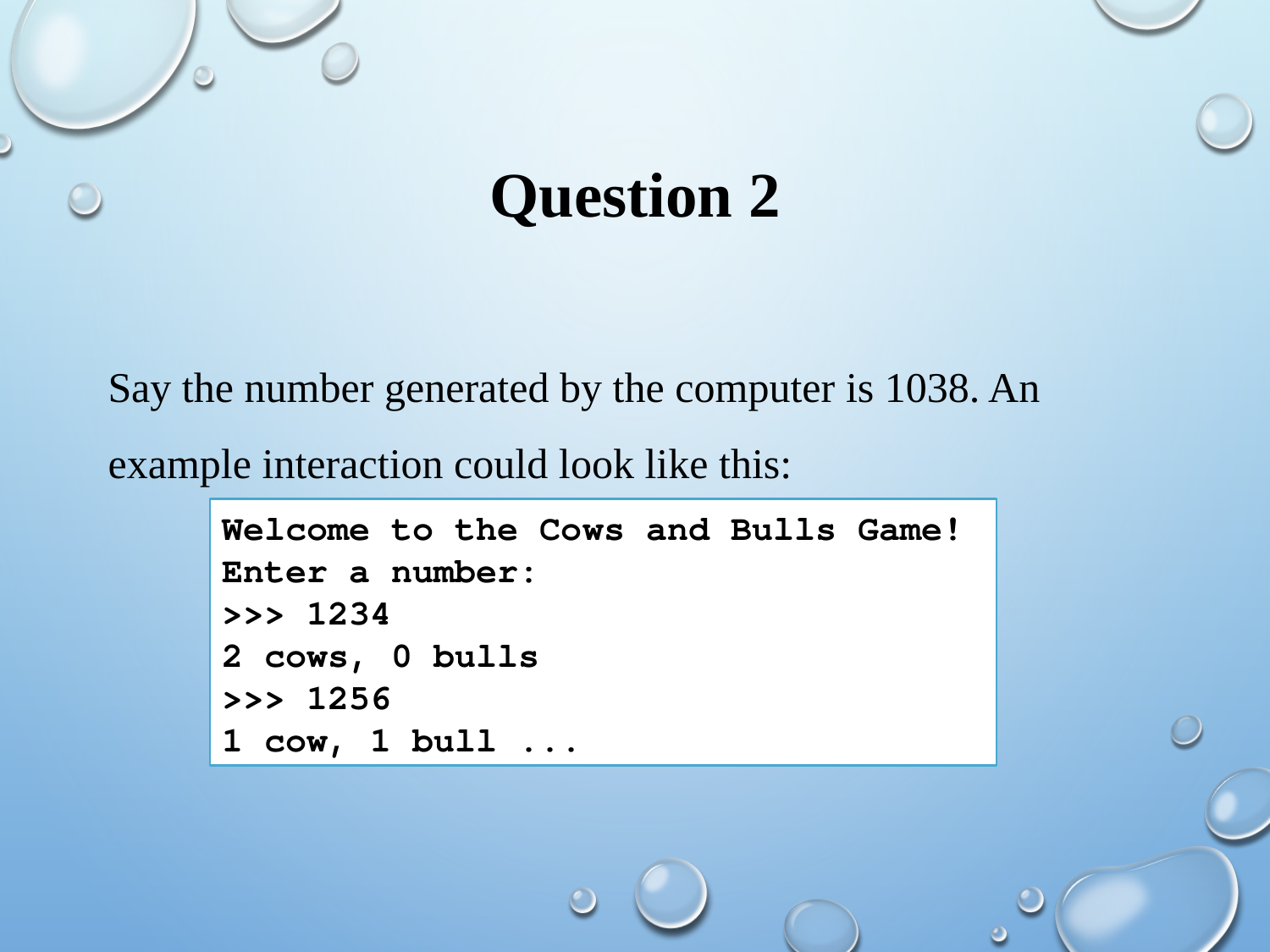

# Question 2
Say the number generated by the computer is 1038. An example interaction could look like this:

Welcome to the Cows and Bulls Game!
Enter a number:
>>> 1234
2 cows, 0 bulls
>>> 1256
1 cow, 1 bull ...